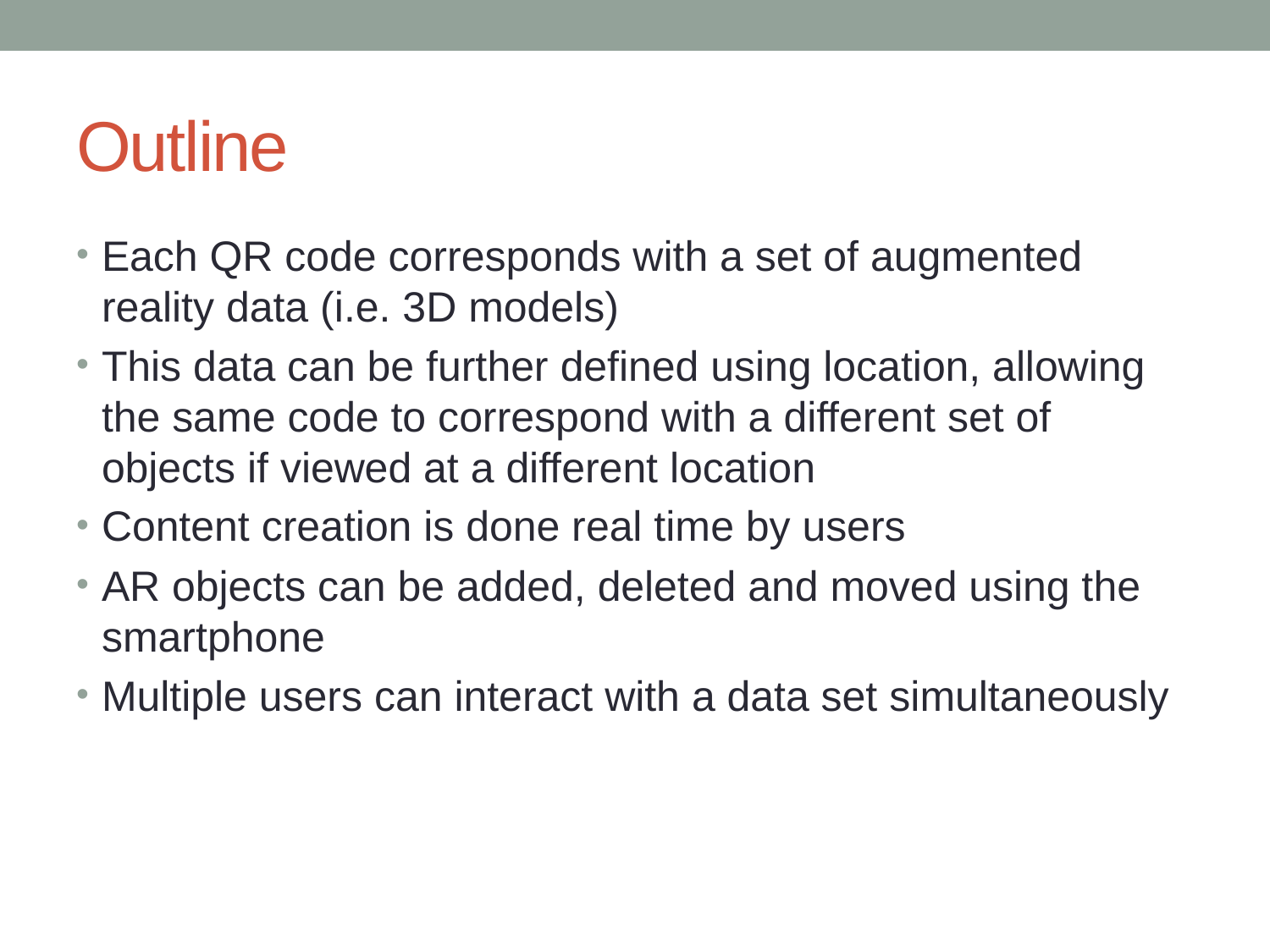

# Outline
Each QR code corresponds with a set of augmented reality data (i.e. 3D models)
This data can be further defined using location, allowing the same code to correspond with a different set of objects if viewed at a different location
Content creation is done real time by users
AR objects can be added, deleted and moved using the smartphone
Multiple users can interact with a data set simultaneously